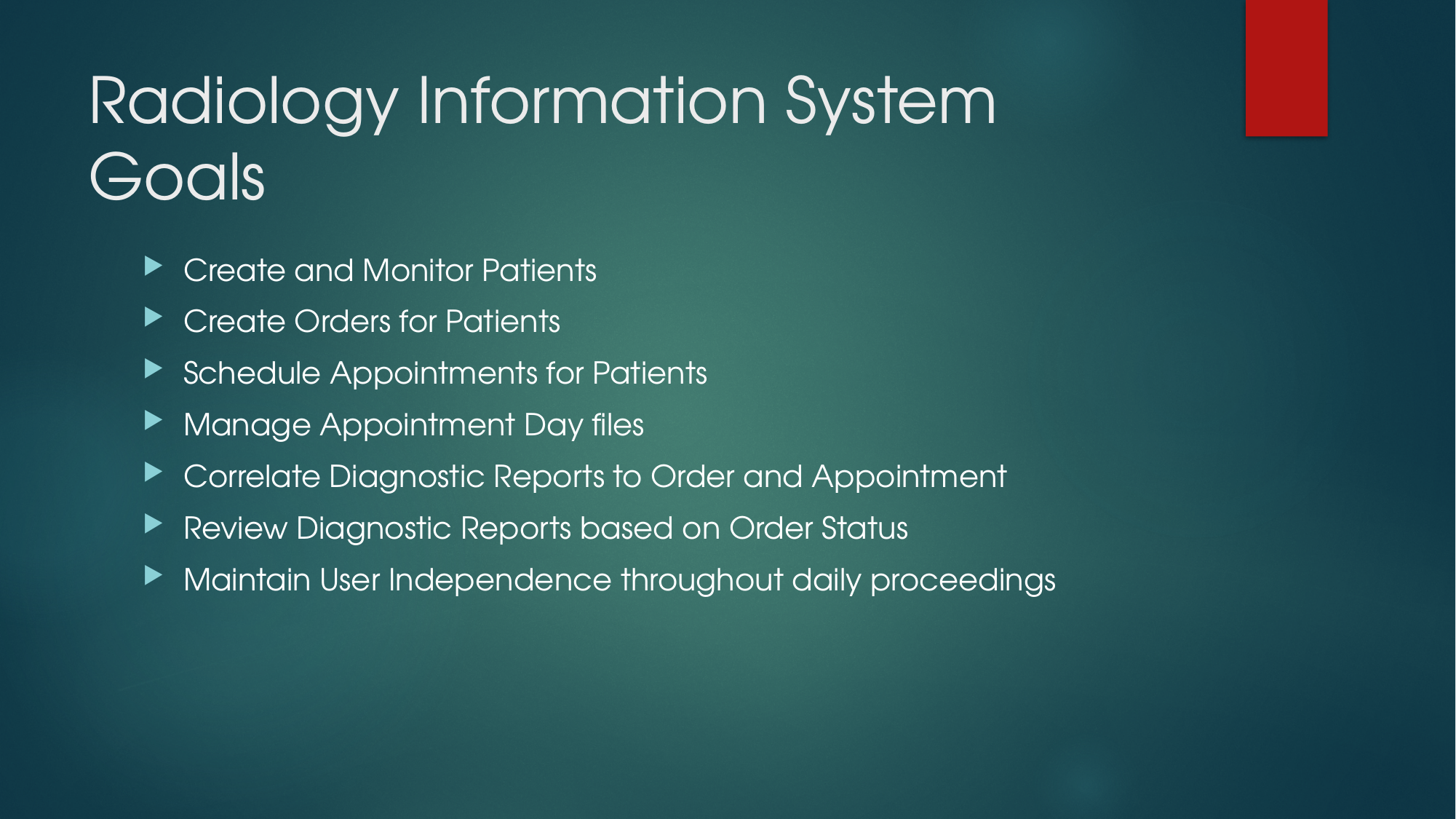

# Radiology Information System Goals
Create and Monitor Patients
Create Orders for Patients
Schedule Appointments for Patients
Manage Appointment Day files
Correlate Diagnostic Reports to Order and Appointment
Review Diagnostic Reports based on Order Status
Maintain User Independence throughout daily proceedings